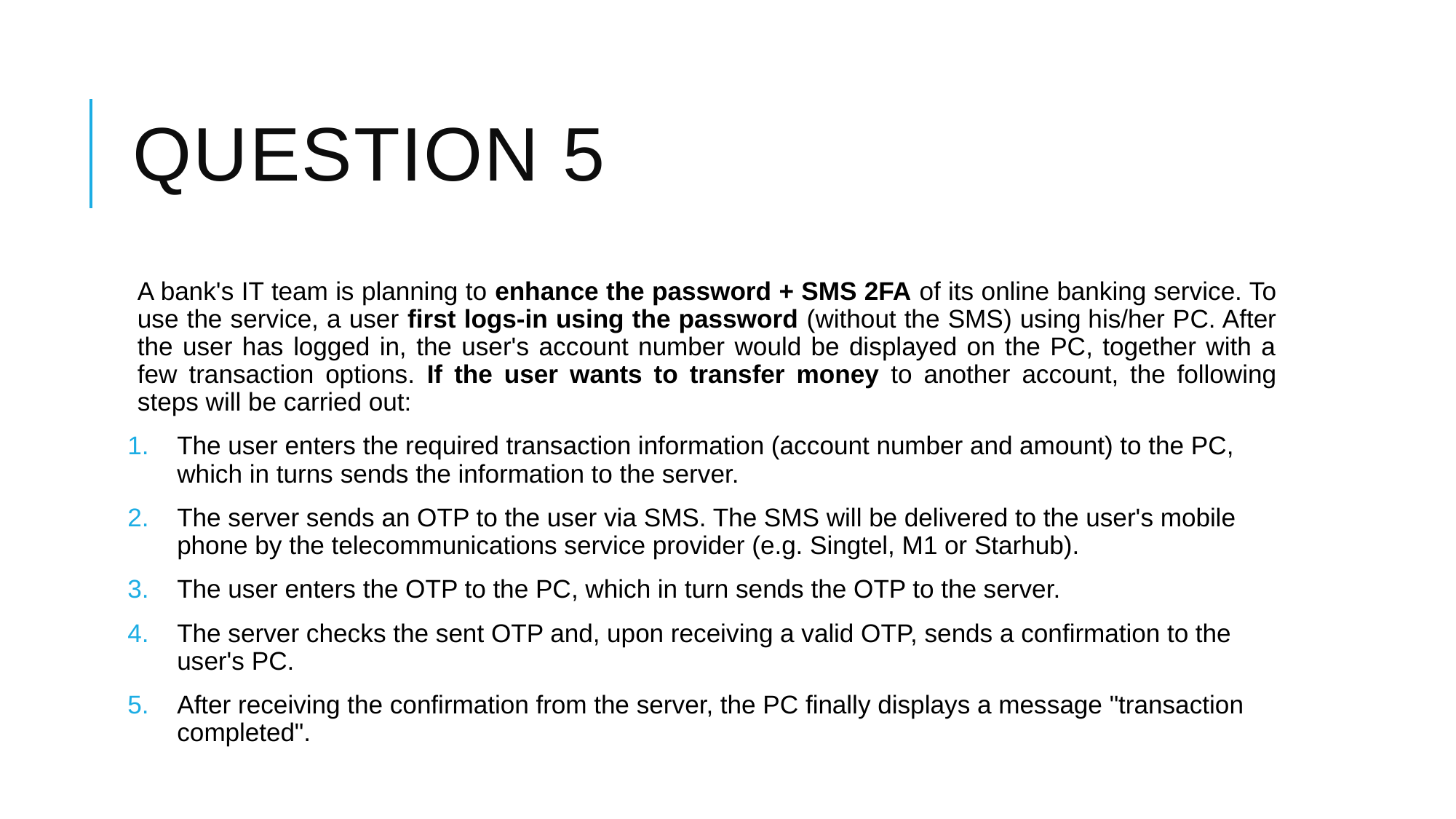

# Question 5
A bank's IT team is planning to enhance the password + SMS 2FA of its online banking service. To use the service, a user first logs-in using the password (without the SMS) using his/her PC. After the user has logged in, the user's account number would be displayed on the PC, together with a few transaction options. If the user wants to transfer money to another account, the following steps will be carried out:
The user enters the required transaction information (account number and amount) to the PC, which in turns sends the information to the server.
The server sends an OTP to the user via SMS. The SMS will be delivered to the user's mobile phone by the telecommunications service provider (e.g. Singtel, M1 or Starhub).
The user enters the OTP to the PC, which in turn sends the OTP to the server.
The server checks the sent OTP and, upon receiving a valid OTP, sends a confirmation to the user's PC.
After receiving the confirmation from the server, the PC finally displays a message "transaction completed".